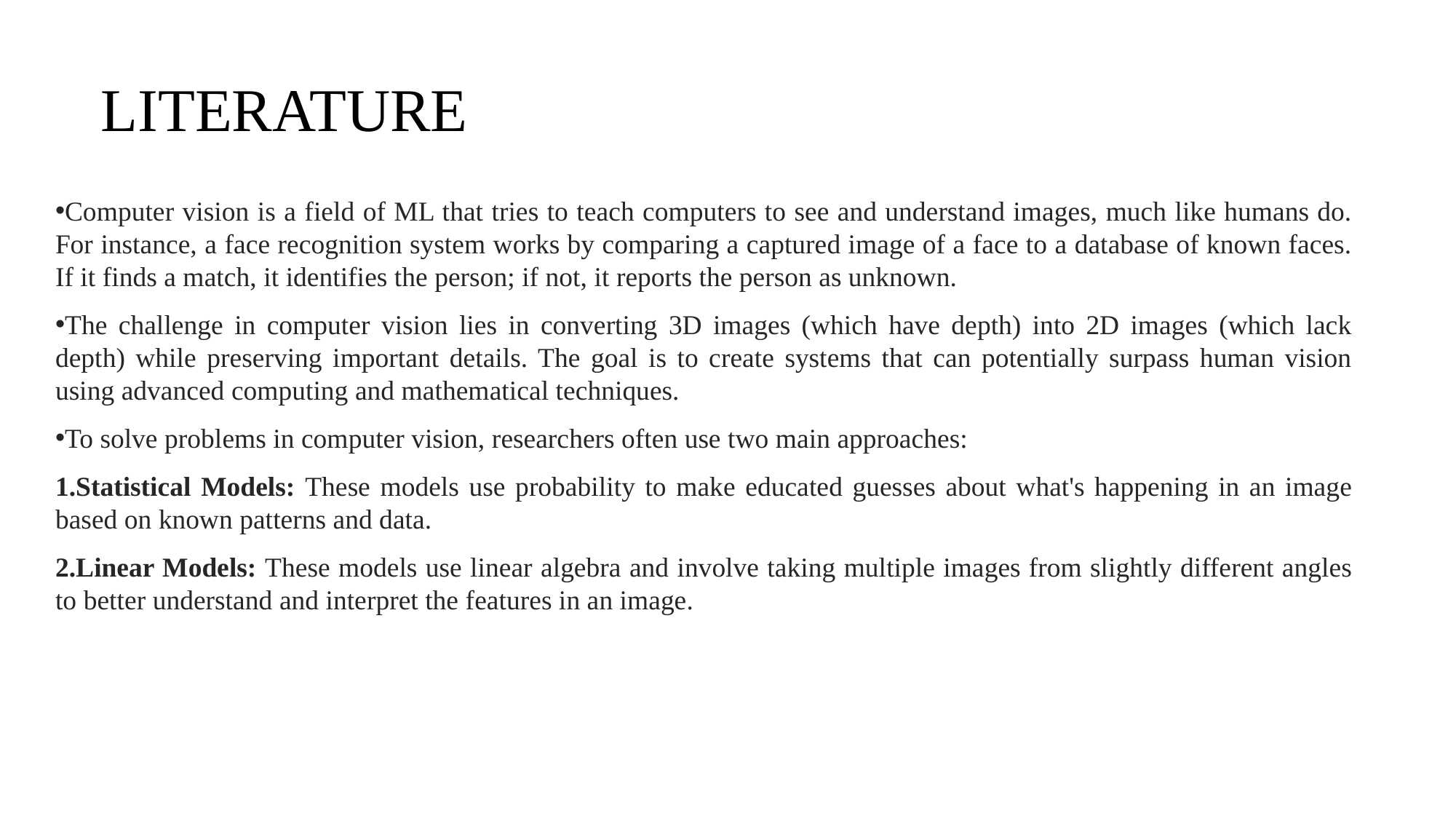

LITERATURE

Computer vision is a field of ML that tries to teach computers to see and understand images, much like humans do. For instance, a face recognition system works by comparing a captured image of a face to a database of known faces. If it finds a match, it identifies the person; if not, it reports the person as unknown.
The challenge in computer vision lies in converting 3D images (which have depth) into 2D images (which lack depth) while preserving important details. The goal is to create systems that can potentially surpass human vision using advanced computing and mathematical techniques.
To solve problems in computer vision, researchers often use two main approaches:
1.Statistical Models: These models use probability to make educated guesses about what's happening in an image based on known patterns and data.
2.Linear Models: These models use linear algebra and involve taking multiple images from slightly different angles to better understand and interpret the features in an image.